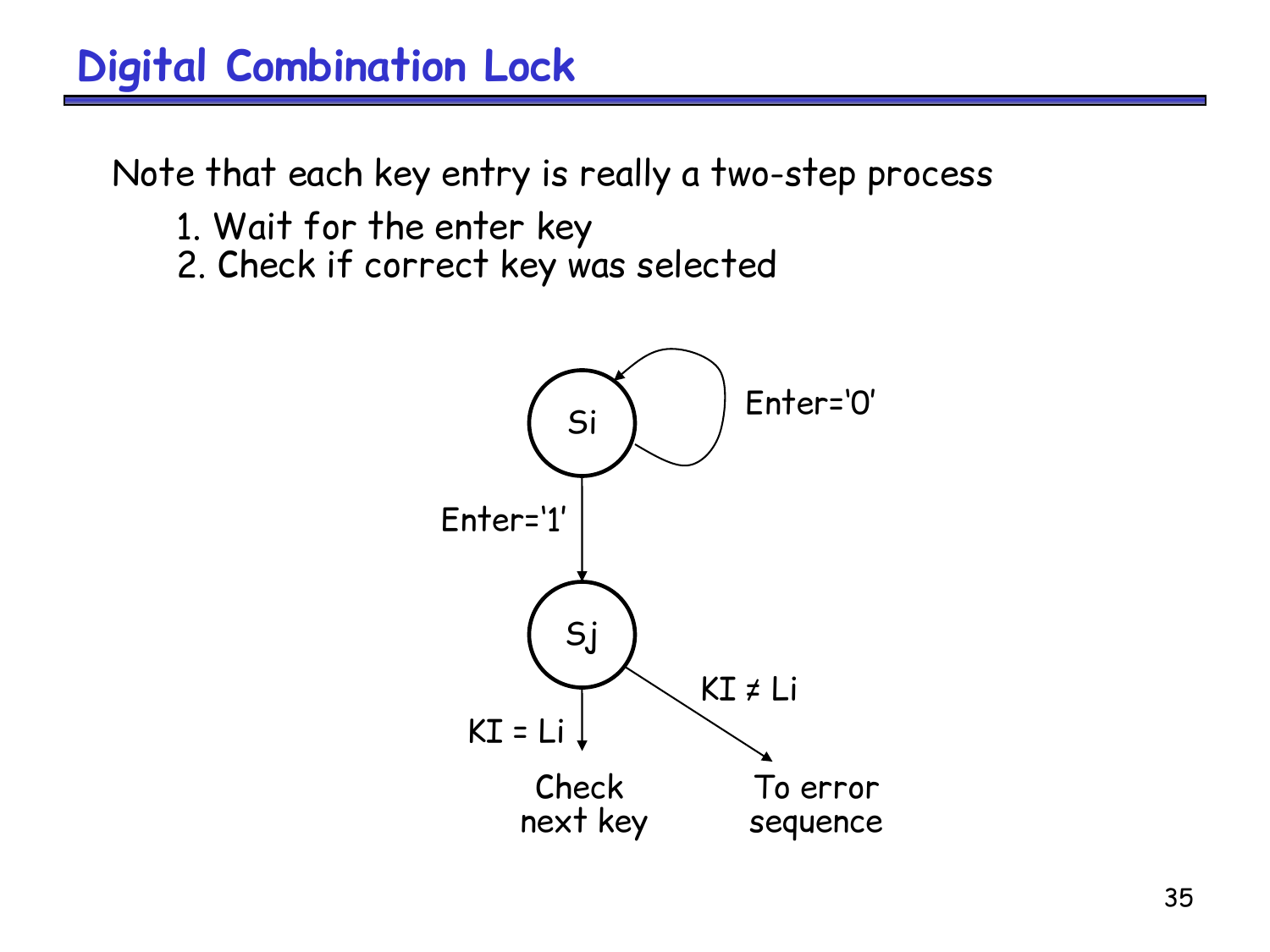

# Digital Combination Lock
Note that each key entry is really a two-step process

	1. Wait for the enter key
	2. Check if correct key was selected

Si
Enter=‘0’

Enter=‘1’
Sj

KI ≠ Li

KI = Li
Check
next key
To error
sequence
35